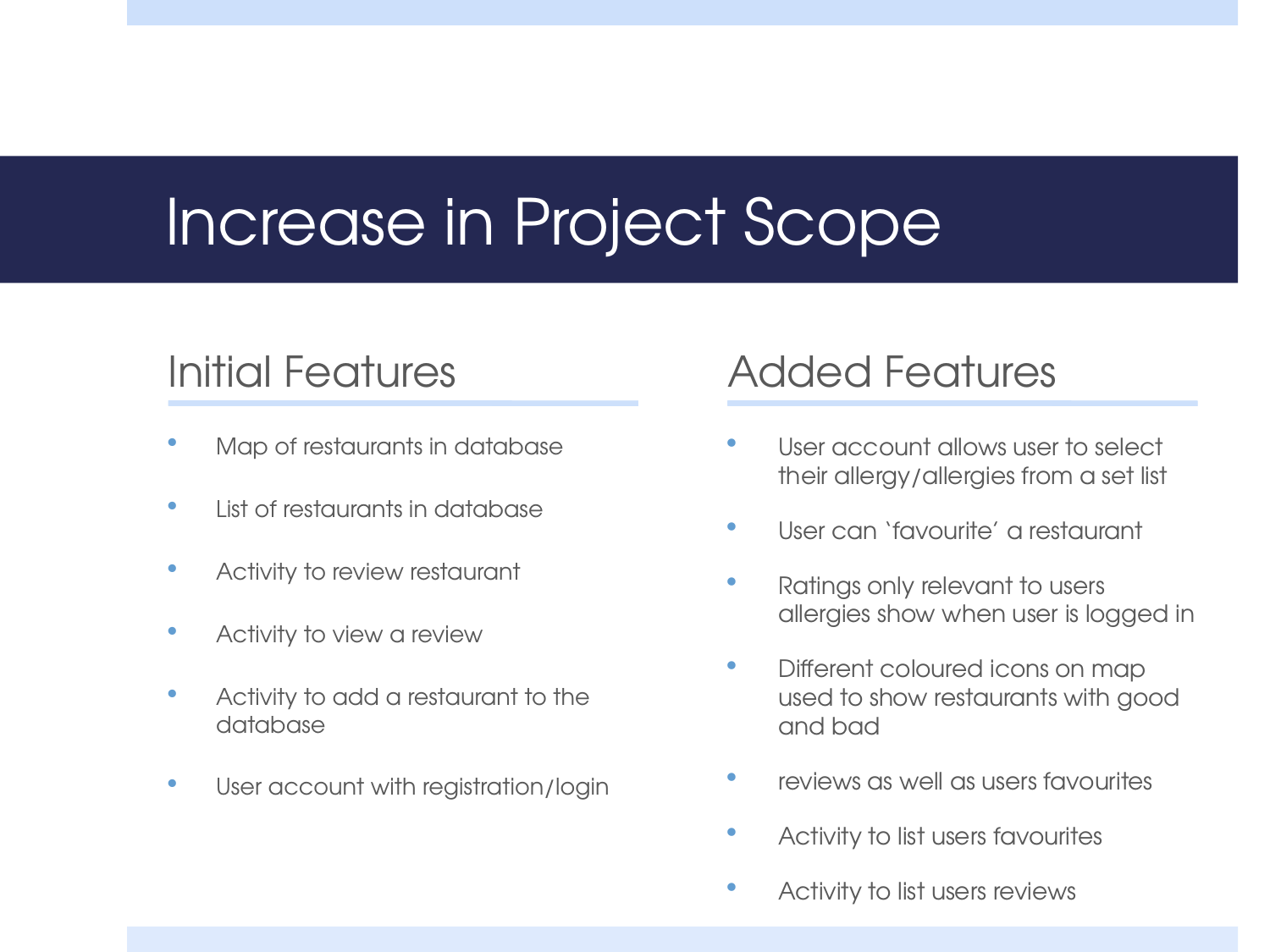

# Increase in Project Scope
Initial Features
Added Features
Map of restaurants in database
List of restaurants in database
Activity to review restaurant
Activity to view a review
Activity to add a restaurant to the database
User account with registration/login
User account allows user to select their allergy/allergies from a set list
User can ‘favourite’ a restaurant
Ratings only relevant to users allergies show when user is logged in
Different coloured icons on map used to show restaurants with good and bad
reviews as well as users favourites
Activity to list users favourites
Activity to list users reviews